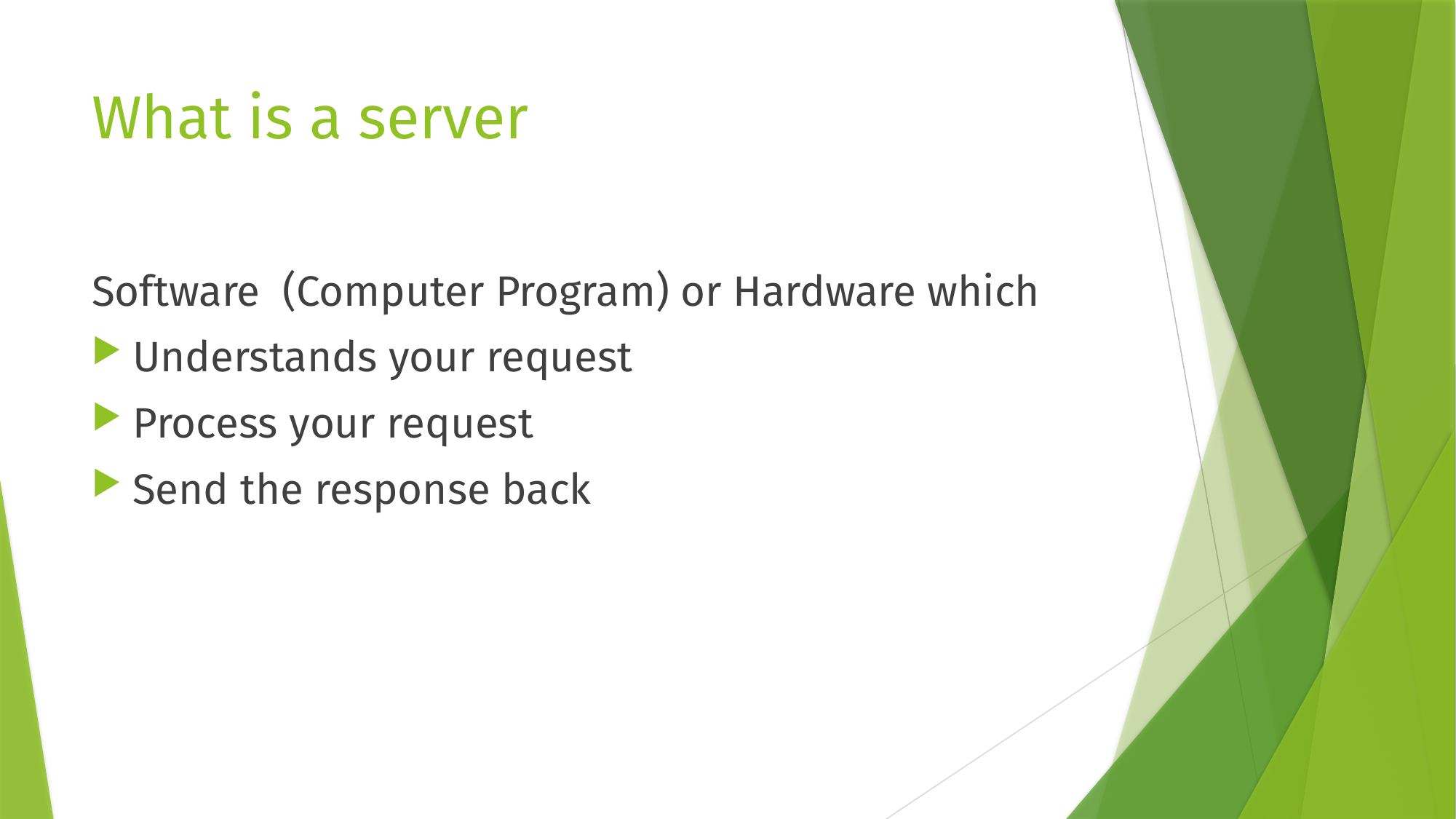

# What is a server
Software  (Computer Program) or Hardware which
Understands your request
Process your request
Send the response back